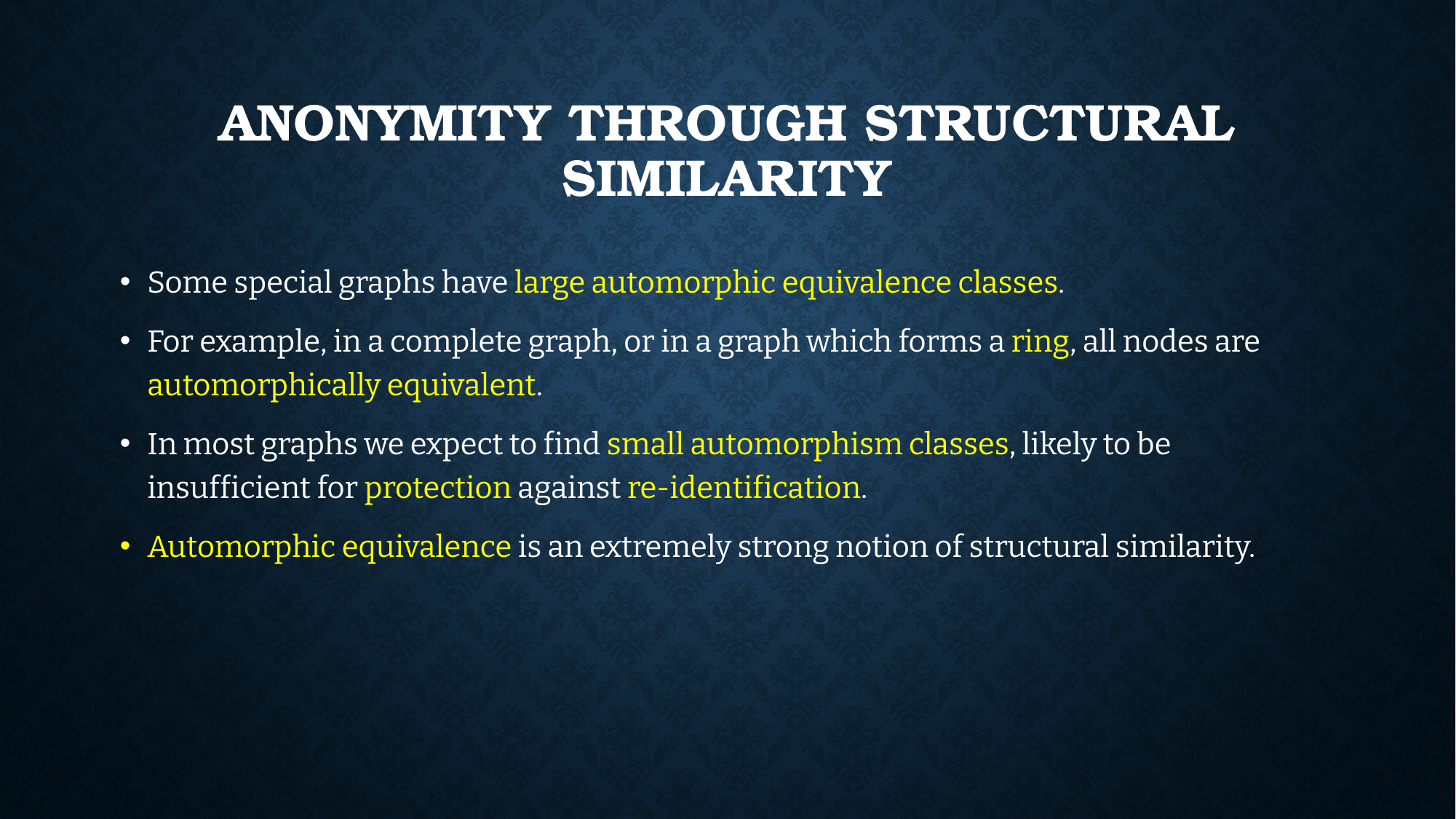

# Anonymity through Structural Similarity
Some special graphs have large automorphic equivalence classes.
For example, in a complete graph, or in a graph which forms a ring, all nodes are automorphically equivalent.
In most graphs we expect to find small automorphism classes, likely to be insufficient for protection against re‐identification.
Automorphic equivalence is an extremely strong notion of structural similarity.